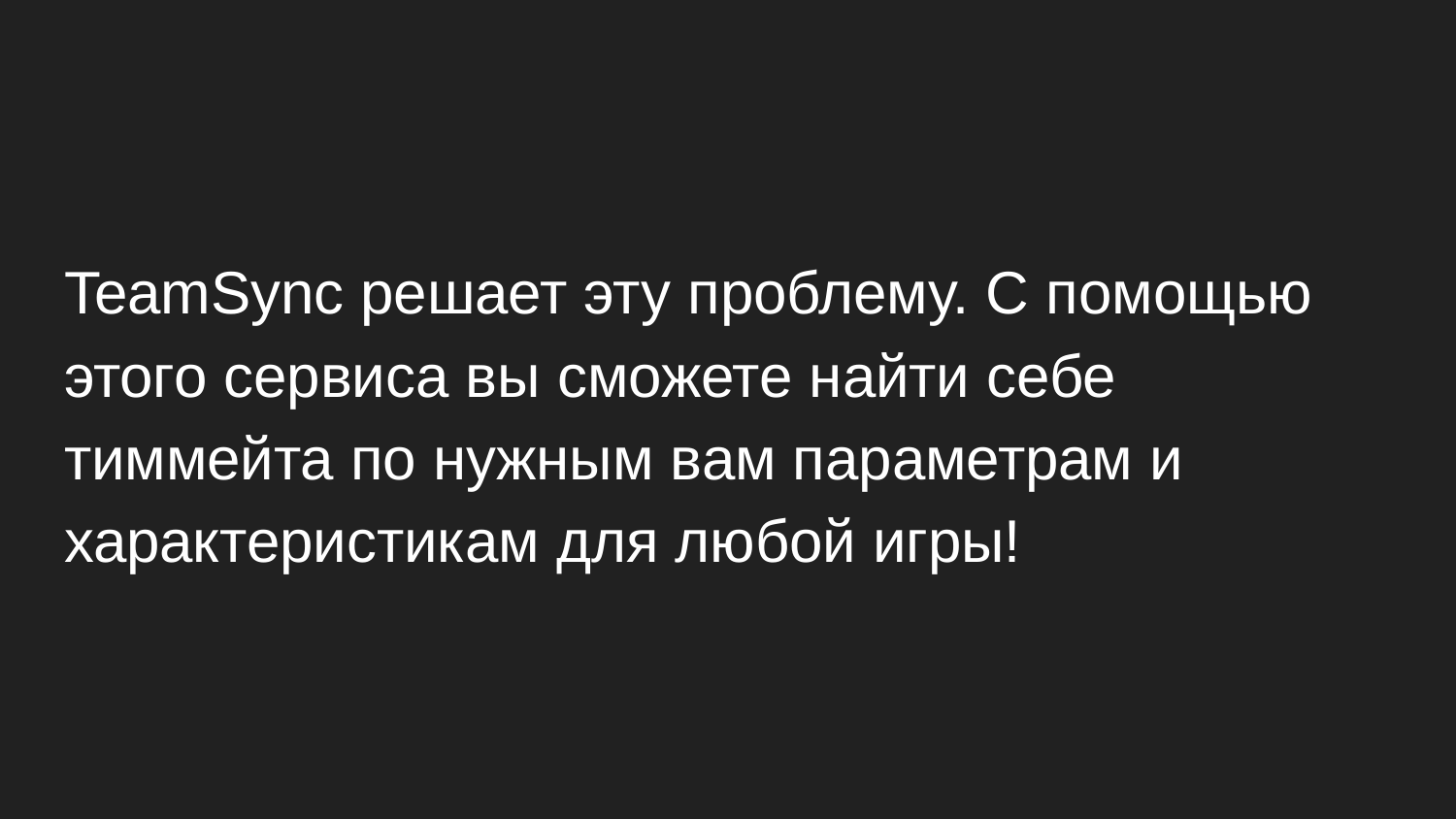

TeamSync решает эту проблему. С помощью этого сервиса вы сможете найти себе тиммейта по нужным вам параметрам и характеристикам для любой игры!